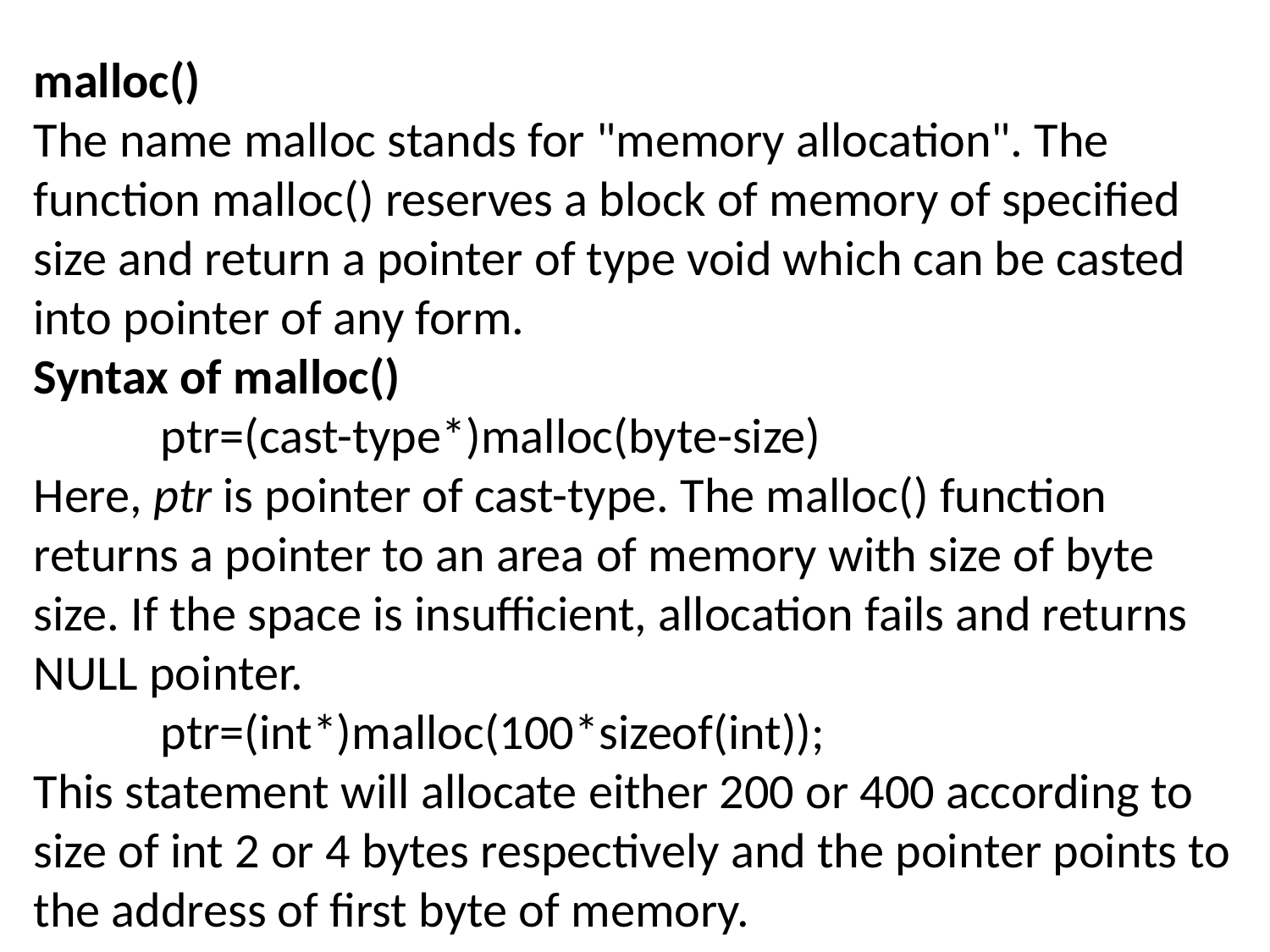

malloc()
The name malloc stands for "memory allocation". The function malloc() reserves a block of memory of specified size and return a pointer of type void which can be casted into pointer of any form.
Syntax of malloc()
ptr=(cast-type*)malloc(byte-size)
Here, ptr is pointer of cast-type. The malloc() function returns a pointer to an area of memory with size of byte size. If the space is insufficient, allocation fails and returns NULL pointer.
ptr=(int*)malloc(100*sizeof(int));
This statement will allocate either 200 or 400 according to size of int 2 or 4 bytes respectively and the pointer points to the address of first byte of memory.